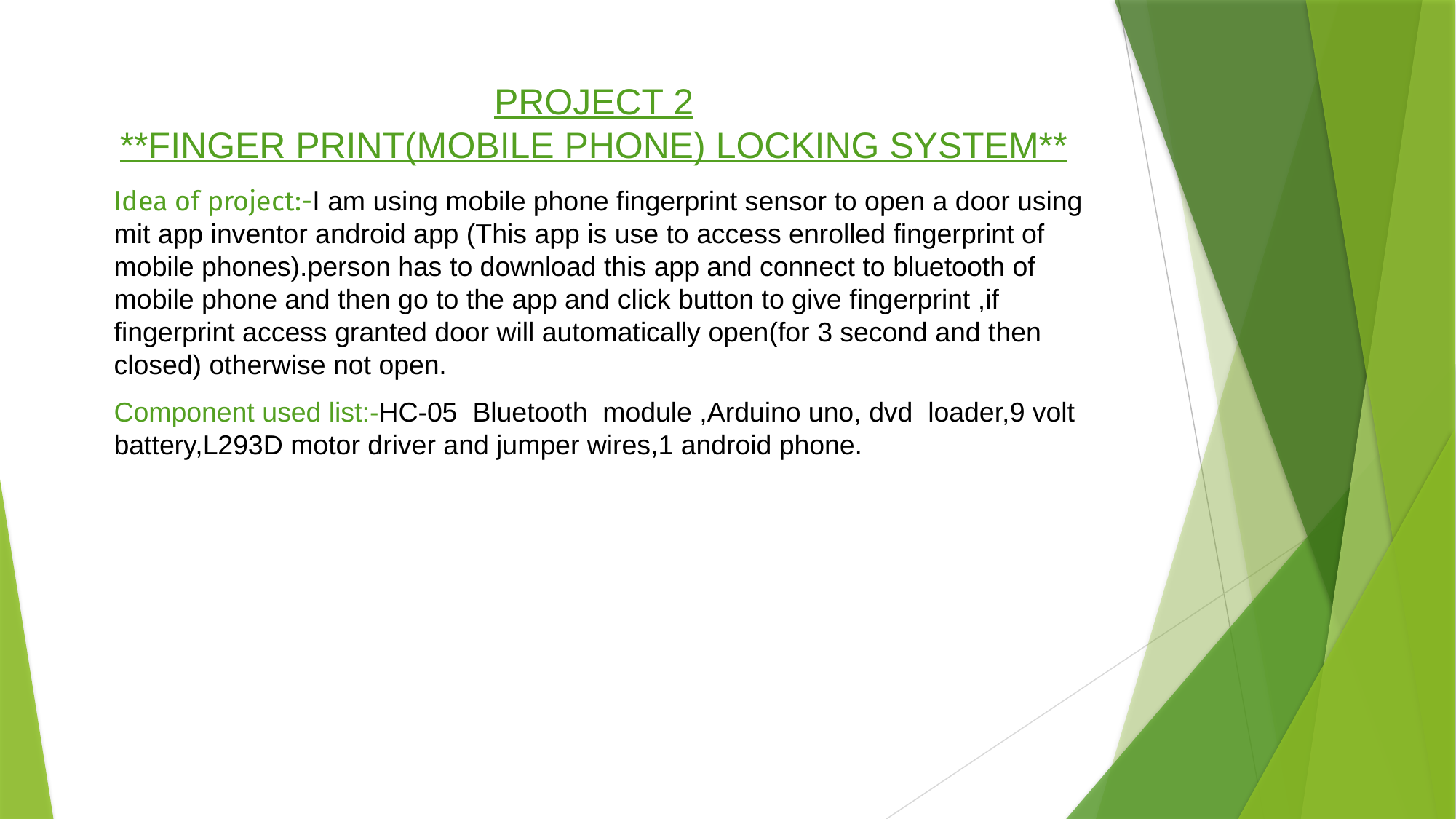

# PROJECT 2 **FINGER PRINT(MOBILE PHONE) LOCKING SYSTEM**
Idea of project:-I am using mobile phone fingerprint sensor to open a door using mit app inventor android app (This app is use to access enrolled fingerprint of mobile phones).person has to download this app and connect to bluetooth of mobile phone and then go to the app and click button to give fingerprint ,if fingerprint access granted door will automatically open(for 3 second and then closed) otherwise not open.
Component used list:-HC-05  Bluetooth  module ,Arduino uno, dvd  loader,9 volt battery,L293D motor driver and jumper wires,1 android phone.